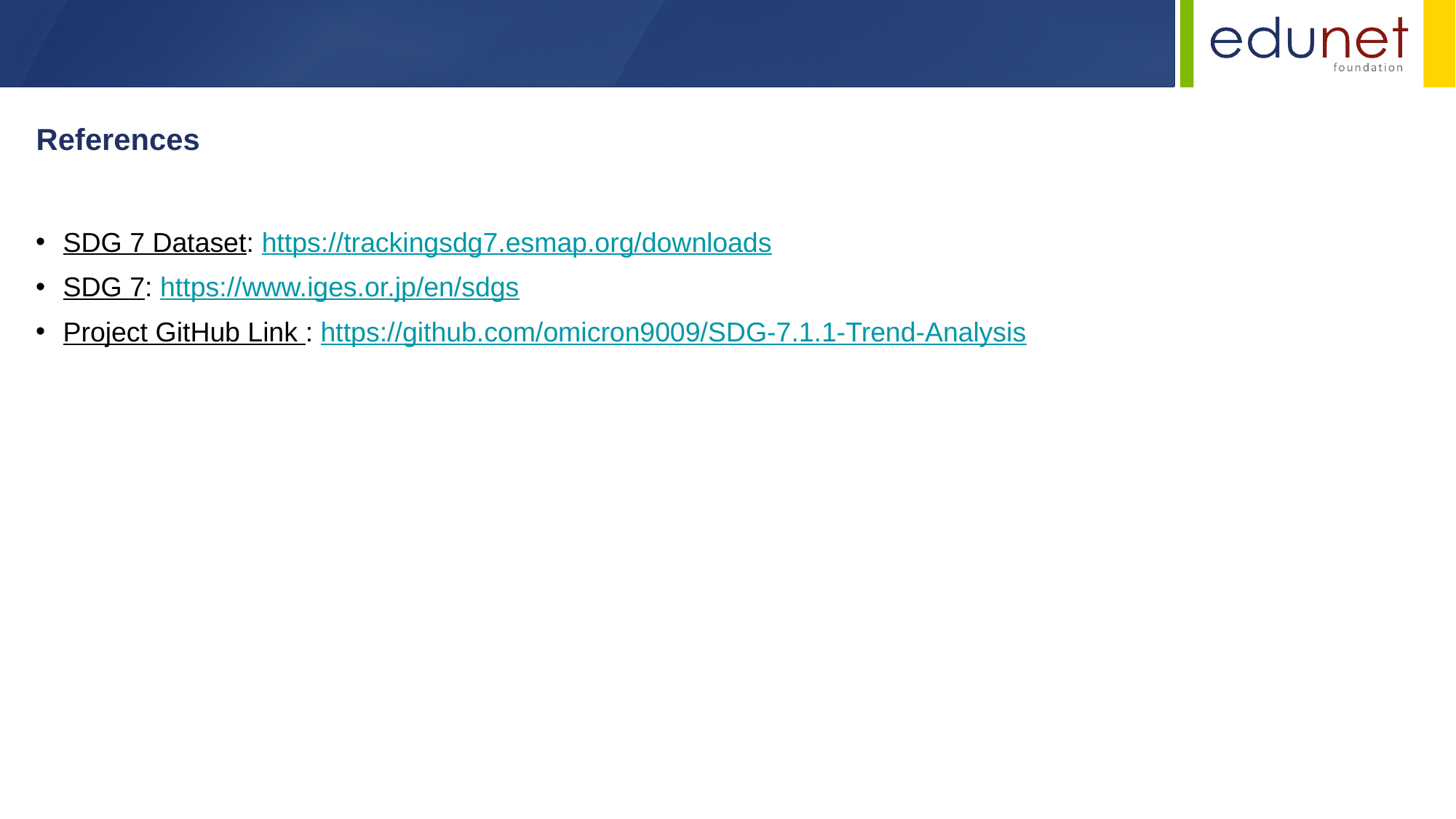

References

SDG 7 Dataset: https://trackingsdg7.esmap.org/downloads
SDG 7: https://www.iges.or.jp/en/sdgs
Project GitHub Link : https://github.com/omicron9009/SDG-7.1.1-Trend-Analysis